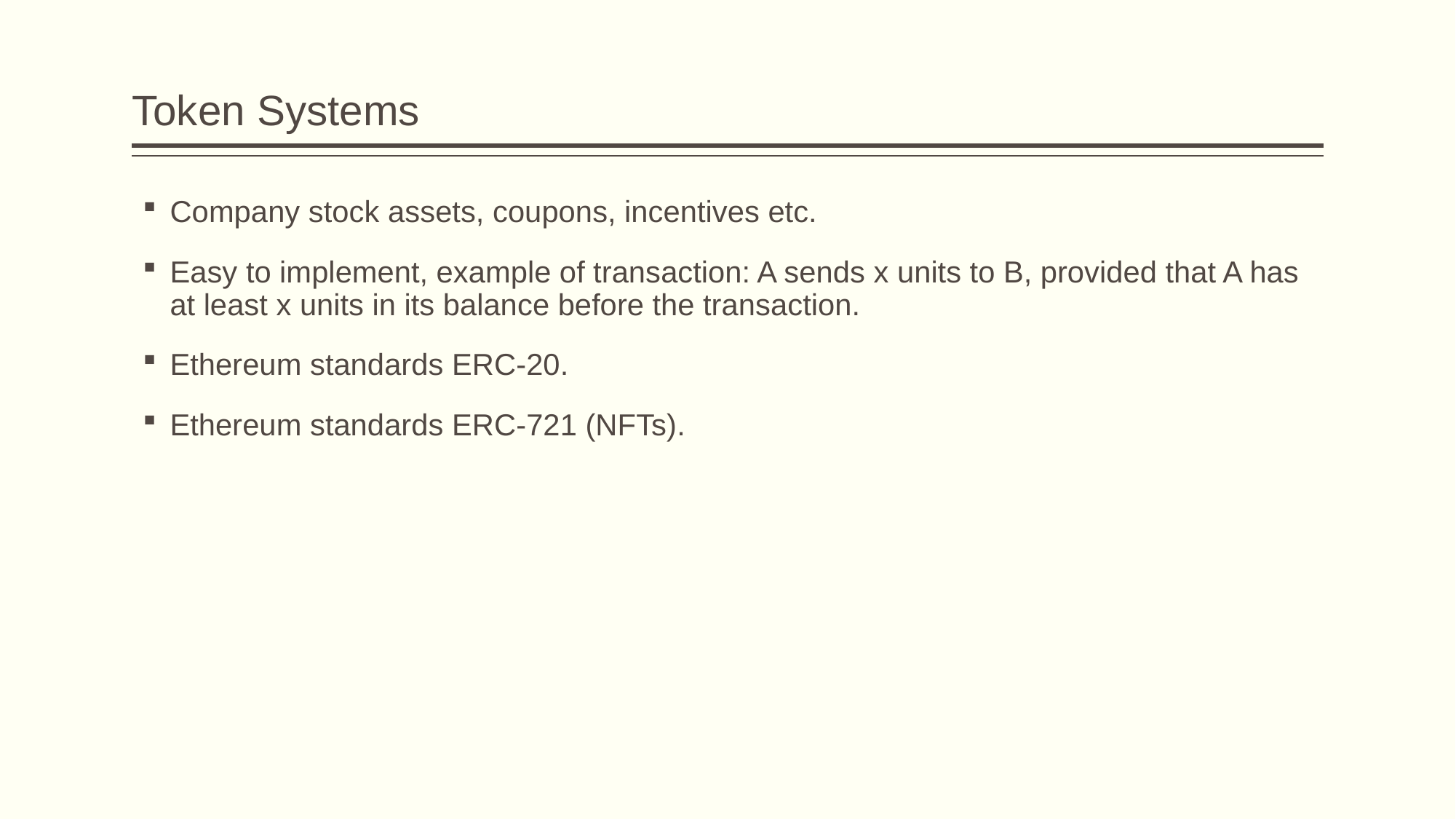

# Token Systems
Company stock assets, coupons, incentives etc.
Easy to implement, example of transaction: A sends x units to B, provided that A has at least x units in its balance before the transaction.
Ethereum standards ERC-20.
Ethereum standards ERC-721 (NFTs).